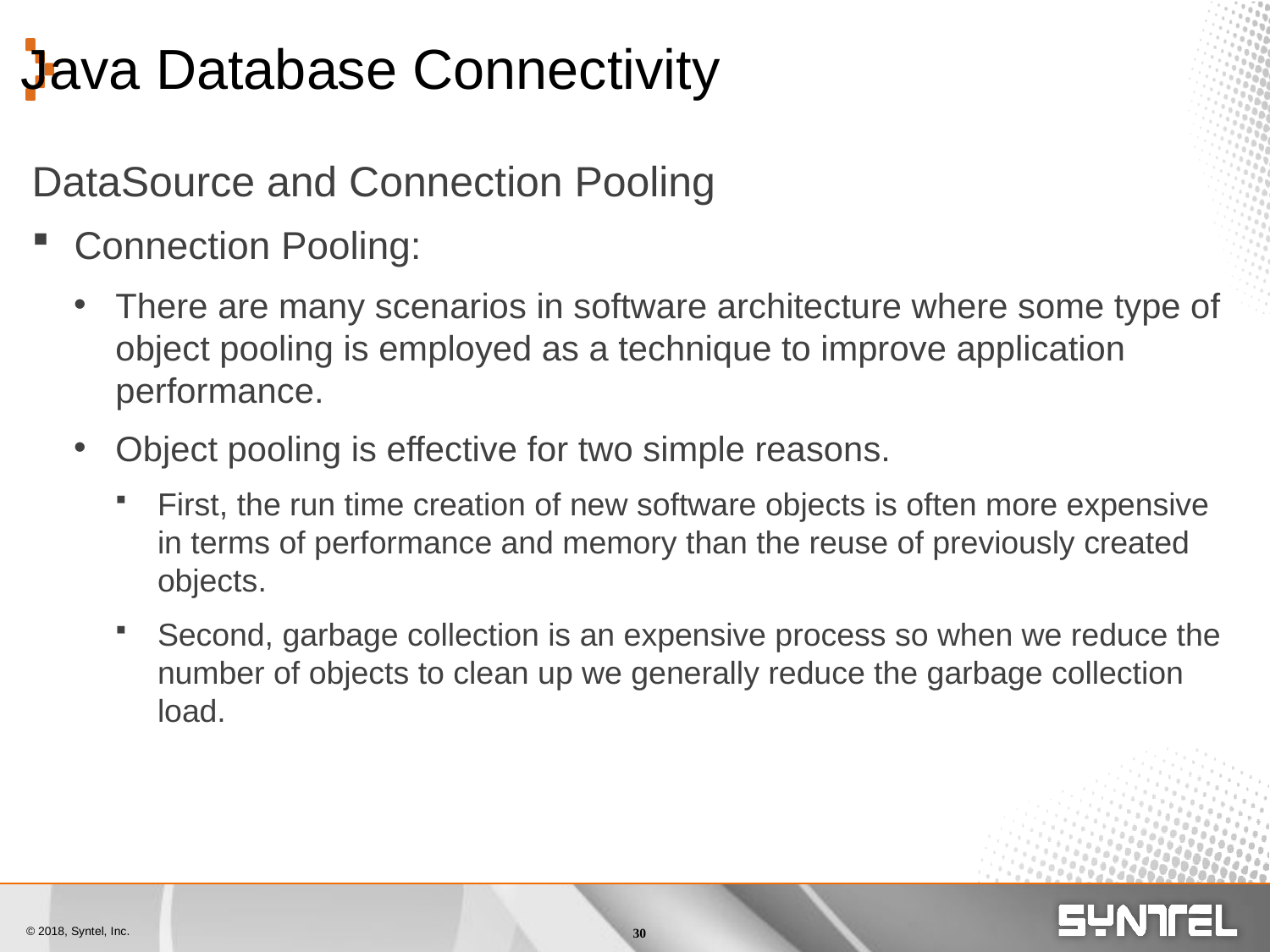

# Java Database Connectivity
DataSource and Connection Pooling
Connection Pooling:
There are many scenarios in software architecture where some type of object pooling is employed as a technique to improve application performance.
Object pooling is effective for two simple reasons.
First, the run time creation of new software objects is often more expensive in terms of performance and memory than the reuse of previously created objects.
Second, garbage collection is an expensive process so when we reduce the number of objects to clean up we generally reduce the garbage collection load.